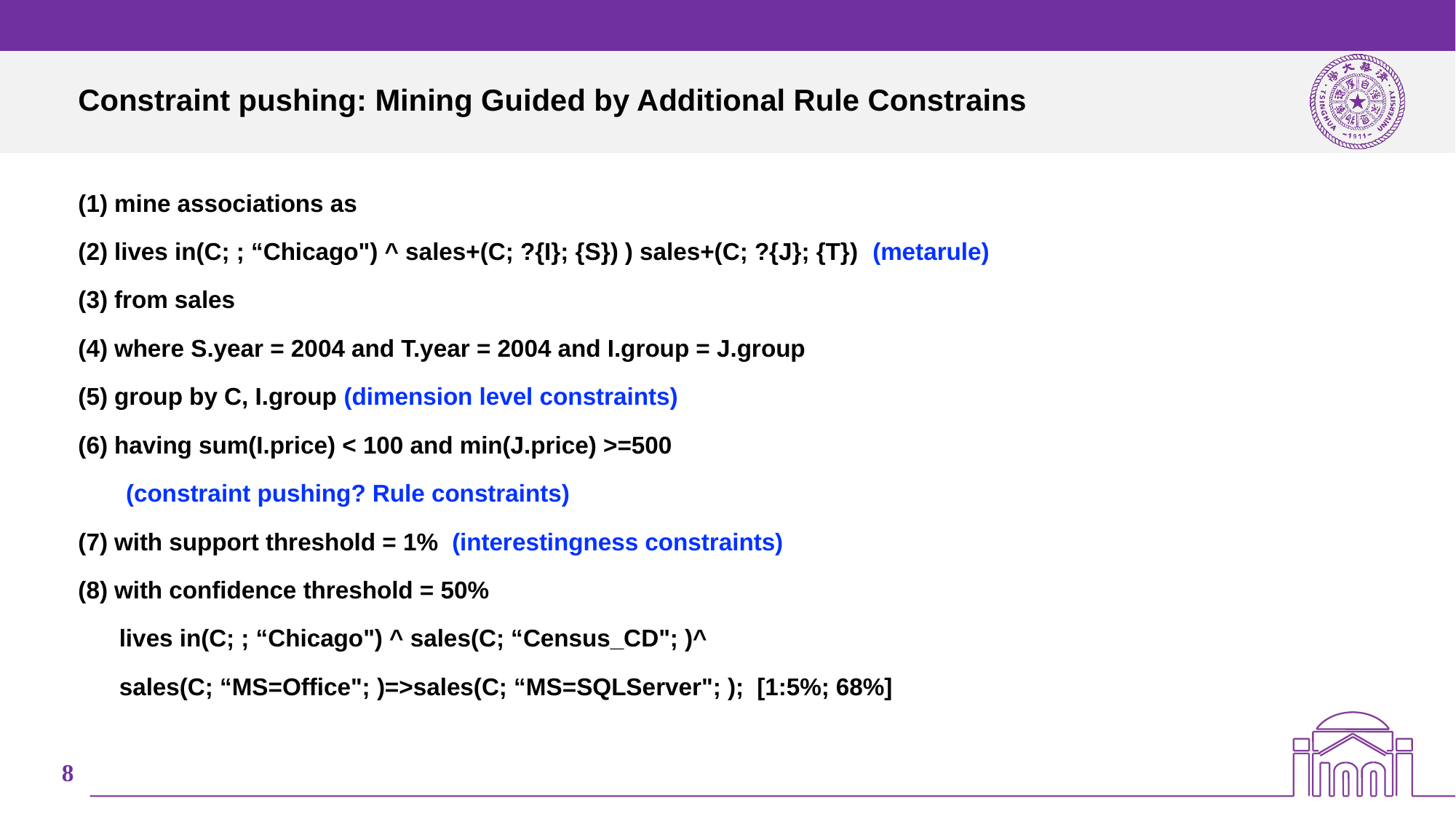

# Constraint pushing: Mining Guided by Additional Rule Constrains
(1) mine associations as
(2) lives in(C; ; “Chicago") ^ sales+(C; ?{I}; {S}) ) sales+(C; ?{J}; {T})  (metarule)
(3) from sales
(4) where S.year = 2004 and T.year = 2004 and I.group = J.group
(5) group by C, I.group (dimension level constraints)
(6) having sum(I.price) < 100 and min(J.price) >=500
	 (constraint pushing? Rule constraints)
(7) with support threshold = 1%  (interestingness constraints)
(8) with confidence threshold = 50%
	lives in(C; ; “Chicago") ^ sales(C; “Census_CD"; )^
	sales(C; “MS=Office"; )=>sales(C; “MS=SQLServer"; );  [1:5%; 68%]